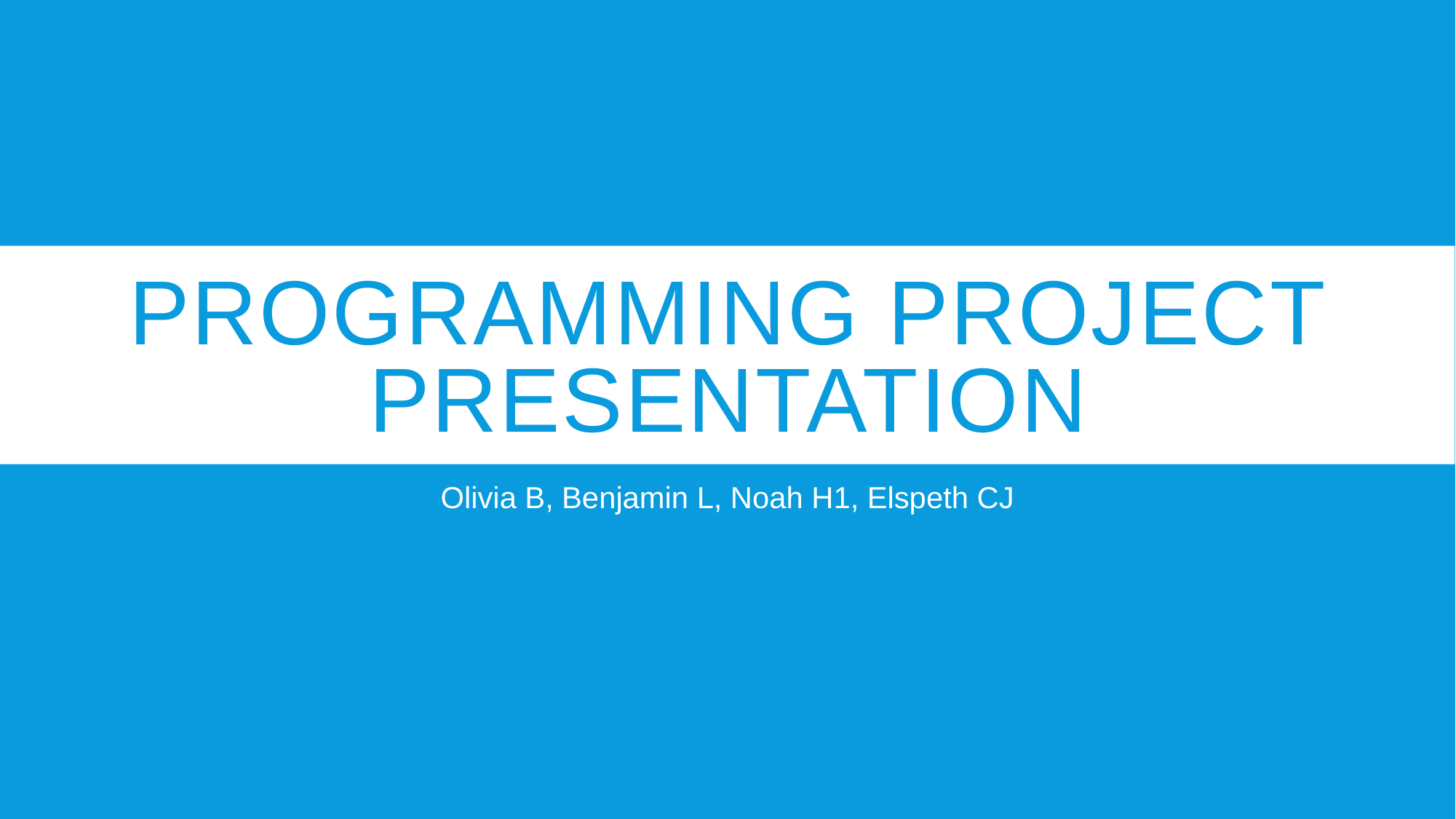

# Programming Project Presentation
Olivia B, Benjamin L, Noah H1, Elspeth CJ